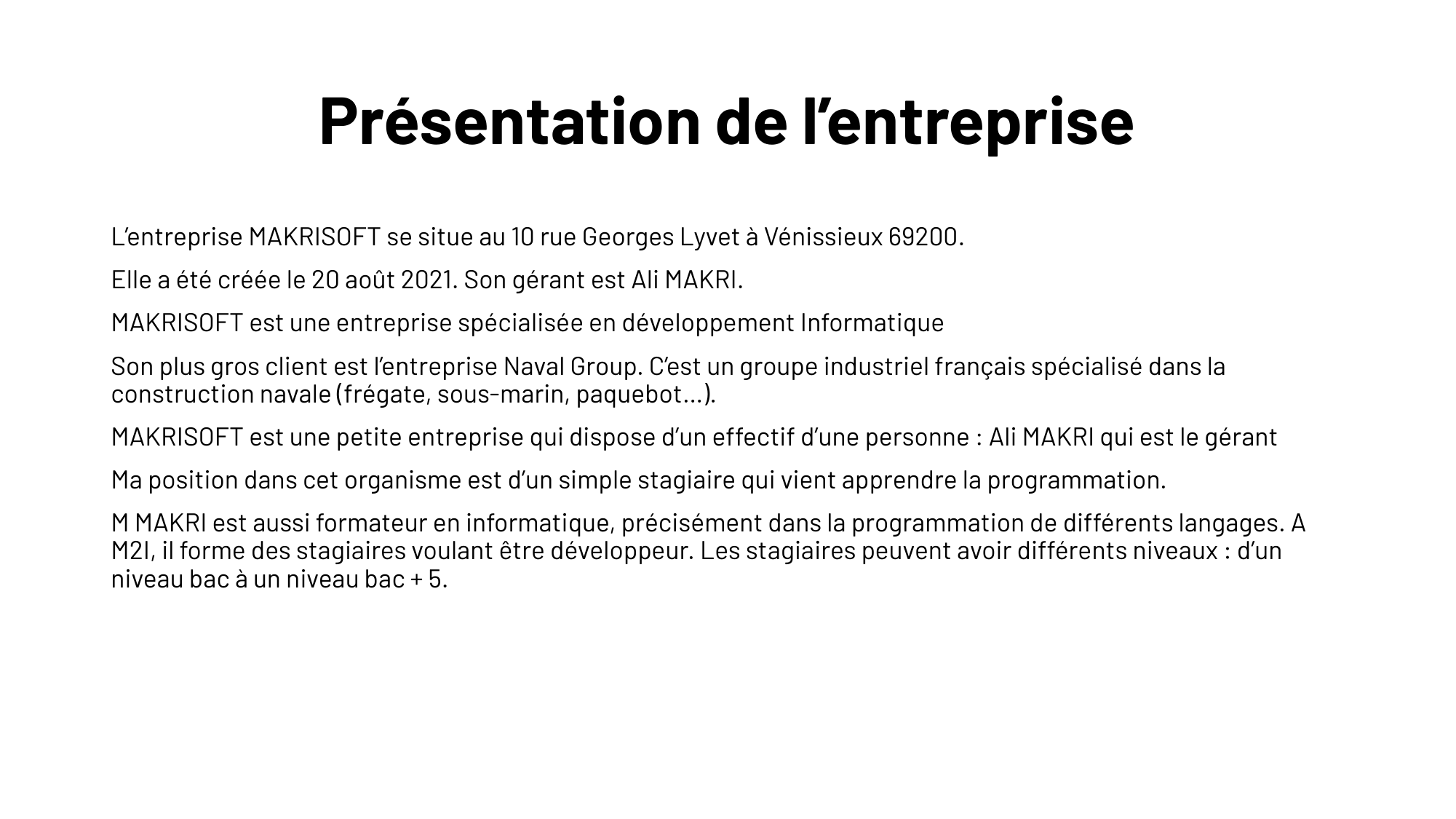

# Présentation de l’entreprise
L’entreprise MAKRISOFT se situe au 10 rue Georges Lyvet à Vénissieux 69200.
Elle a été créée le 20 août 2021. Son gérant est Ali MAKRI.
MAKRISOFT est une entreprise spécialisée en développement Informatique
Son plus gros client est l’entreprise Naval Group. C’est un groupe industriel français spécialisé dans la construction navale (frégate, sous-marin, paquebot…).
MAKRISOFT est une petite entreprise qui dispose d’un effectif d’une personne : Ali MAKRI qui est le gérant
Ma position dans cet organisme est d’un simple stagiaire qui vient apprendre la programmation.
M MAKRI est aussi formateur en informatique, précisément dans la programmation de différents langages. A M2I, il forme des stagiaires voulant être développeur. Les stagiaires peuvent avoir différents niveaux : d’un niveau bac à un niveau bac + 5.